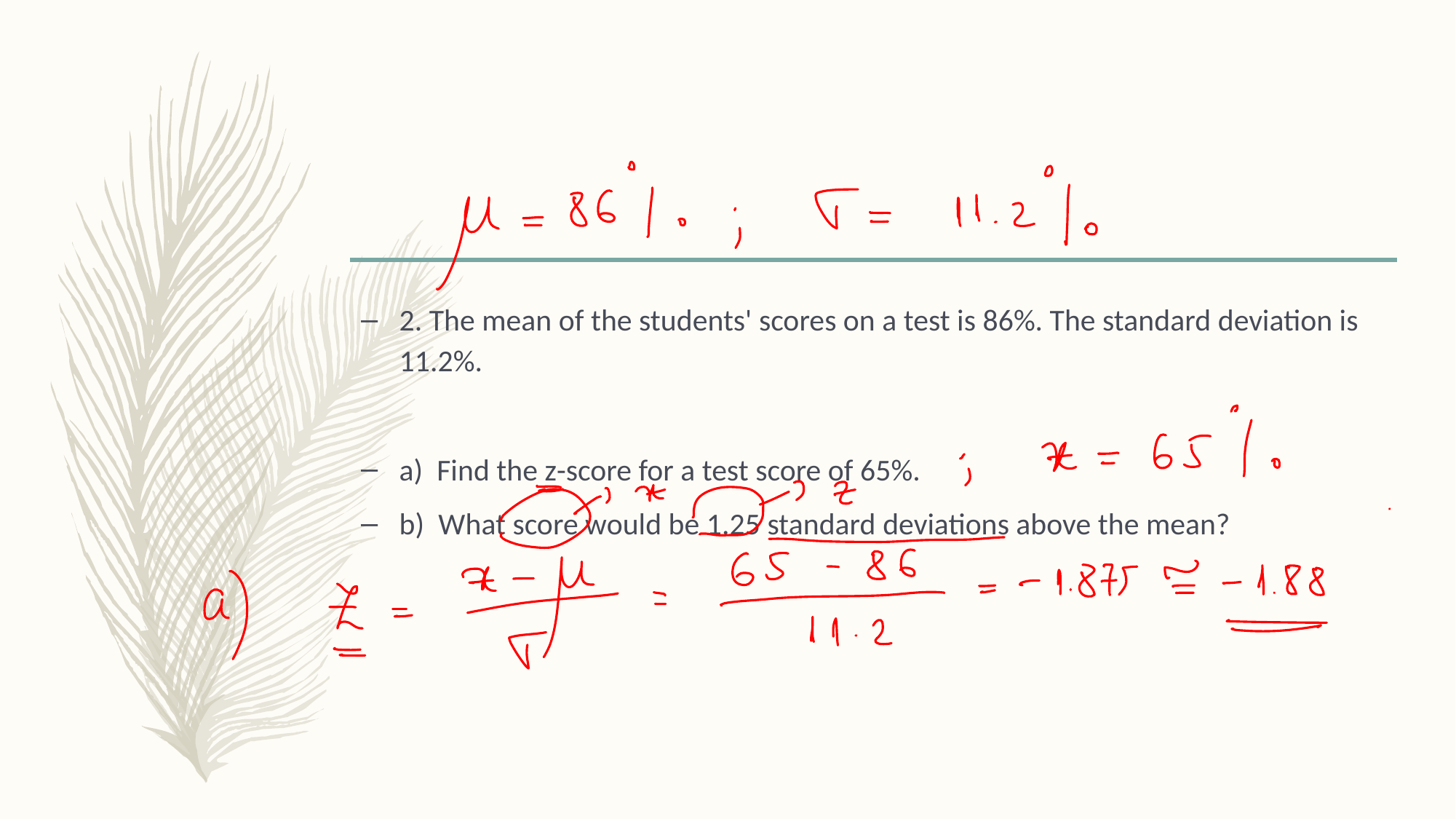

#
2. The mean of the students' scores on a test is 86%. The standard deviation is 11.2%.

a)  Find the z-score for a test score of 65%.
b)  What score would be 1.25 standard deviations above the mean?